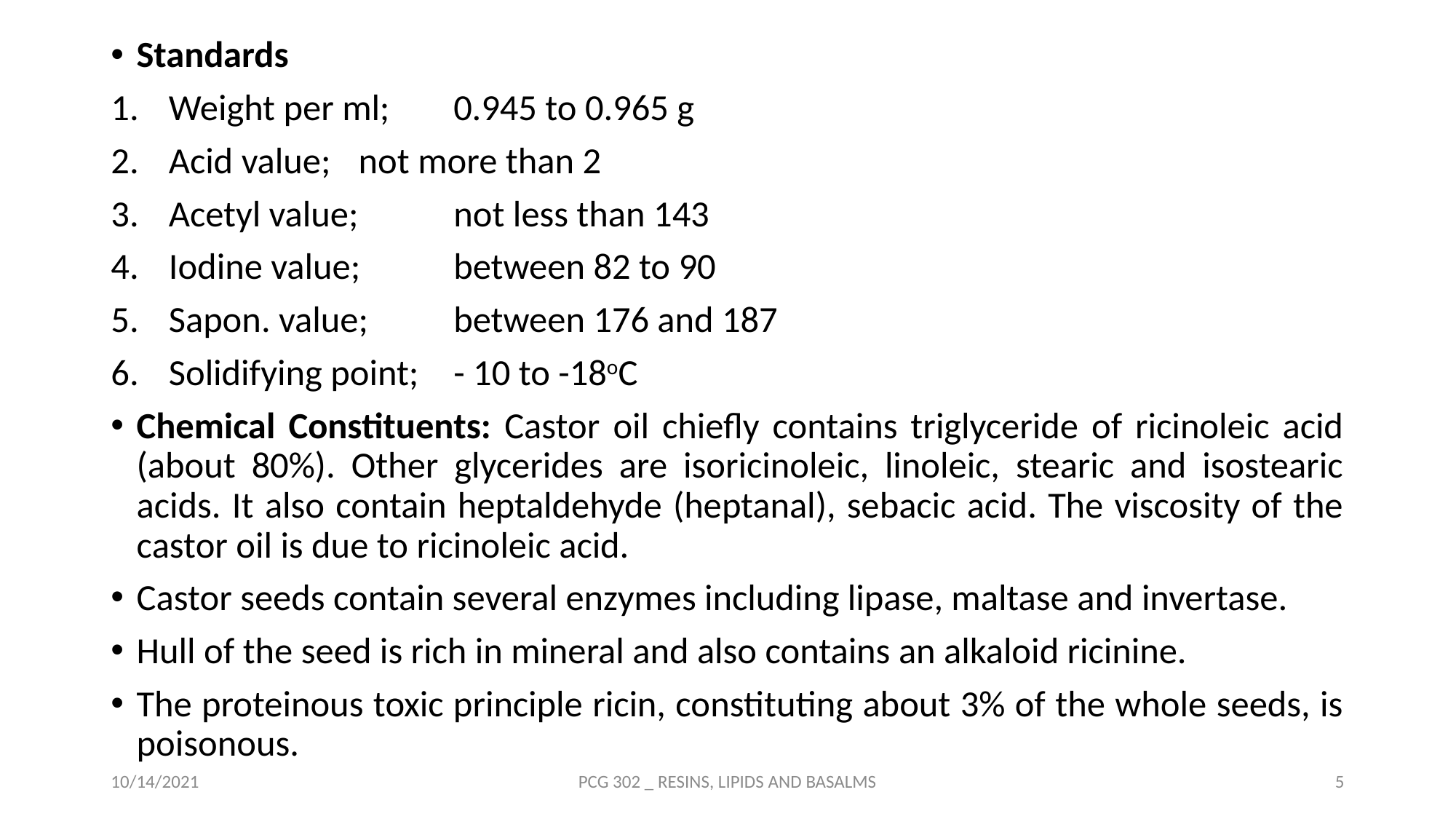

Standards
Weight per ml;		0.945 to 0.965 g
Acid value; 		not more than 2
Acetyl value;		not less than 143
Iodine value;		between 82 to 90
Sapon. value;		between 176 and 187
Solidifying point;	- 10 to -18oC
Chemical Constituents: Castor oil chiefly contains triglyceride of ricinoleic acid (about 80%). Other glycerides are isoricinoleic, linoleic, stearic and isostearic acids. It also contain heptaldehyde (heptanal), sebacic acid. The viscosity of the castor oil is due to ricinoleic acid.
Castor seeds contain several enzymes including lipase, maltase and invertase.
Hull of the seed is rich in mineral and also contains an alkaloid ricinine.
The proteinous toxic principle ricin, constituting about 3% of the whole seeds, is poisonous.

10/14/2021
PCG 302 _ RESINS, LIPIDS AND BASALMS
5